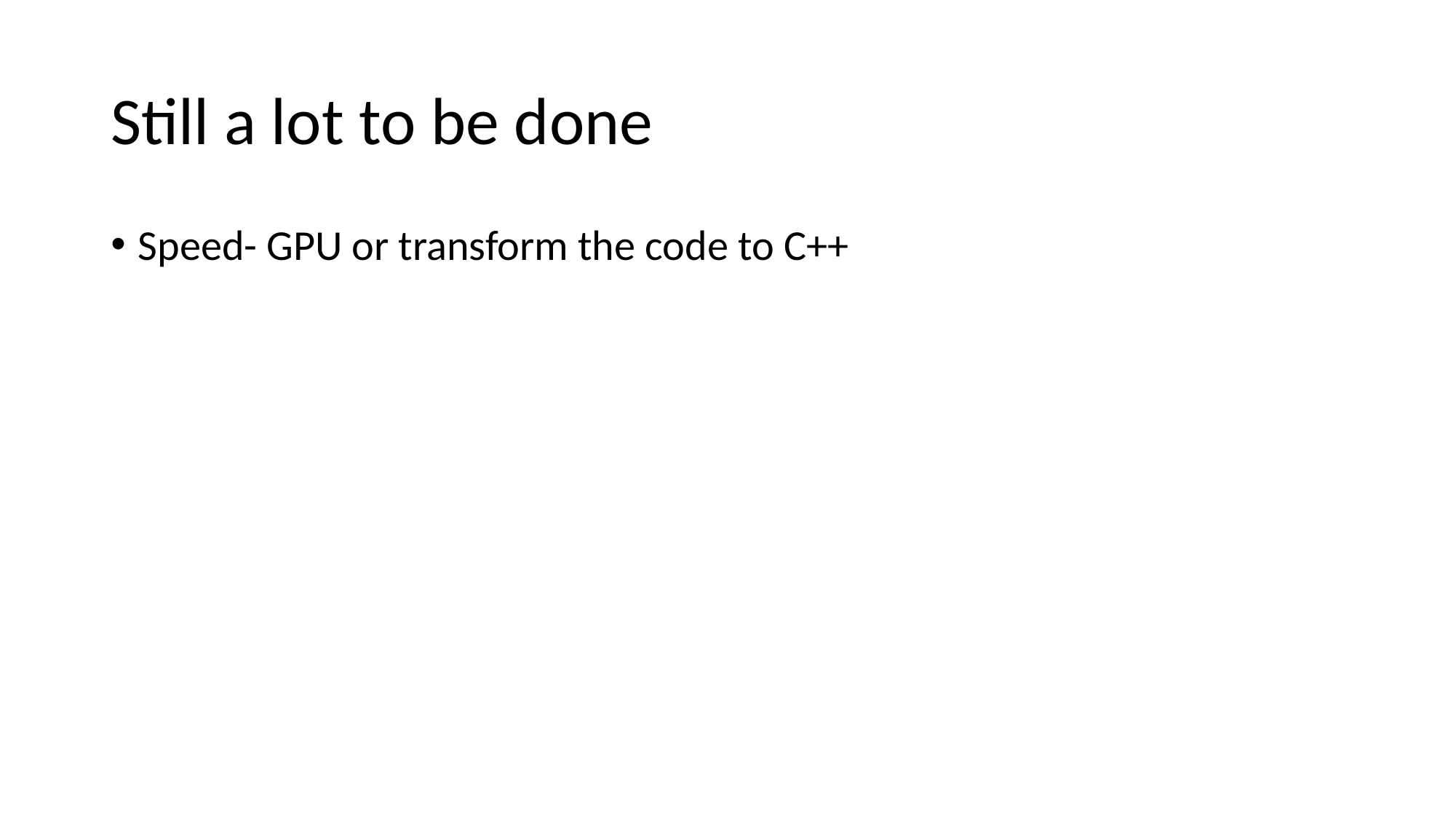

# Still a lot to be done
Speed- GPU or transform the code to C++